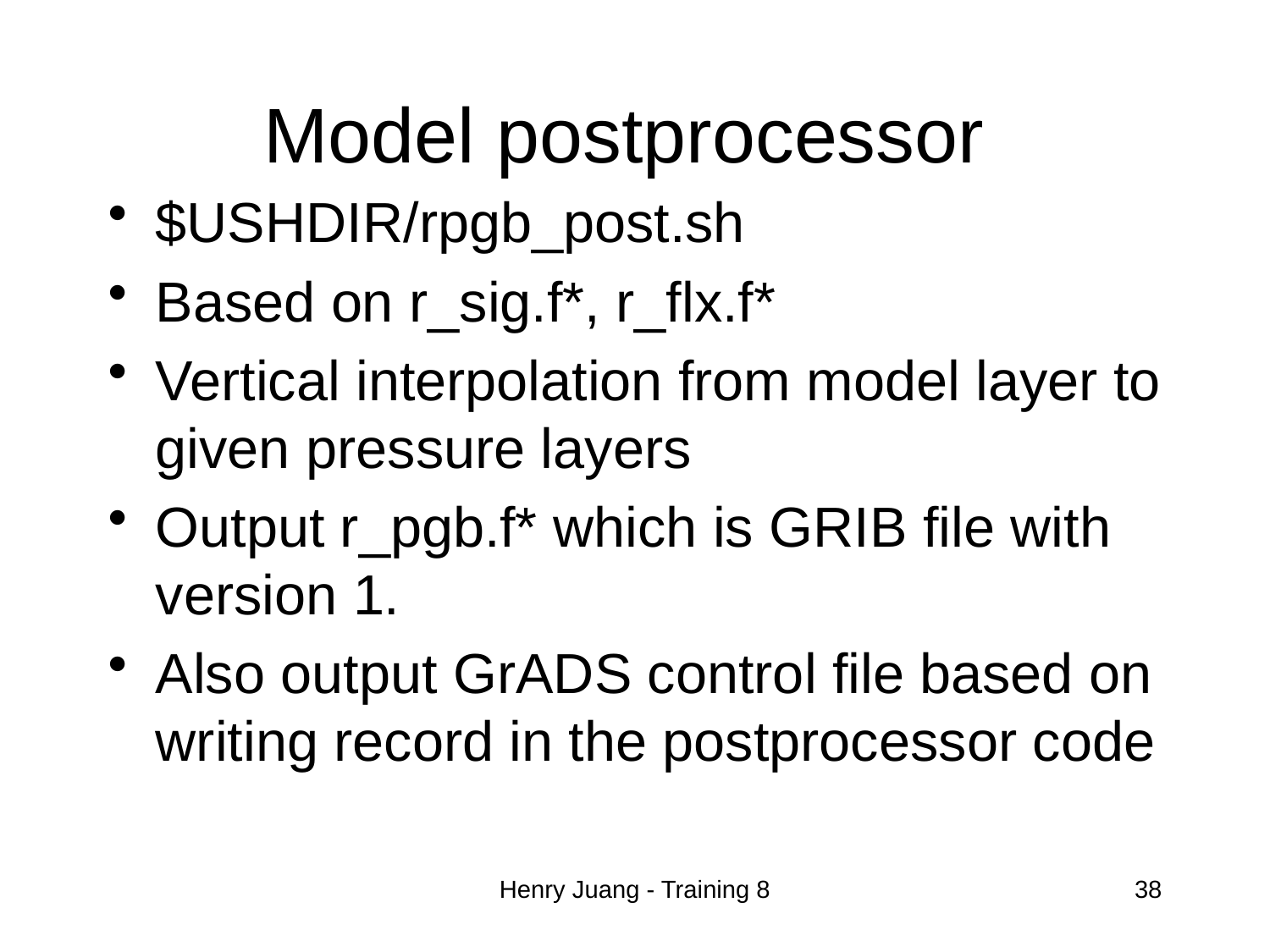

# Model postprocessor
$USHDIR/rpgb_post.sh
Based on r_sig.f*, r_flx.f*
Vertical interpolation from model layer to given pressure layers
Output r_pgb.f* which is GRIB file with version 1.
Also output GrADS control file based on writing record in the postprocessor code
Henry Juang - Training 8
38